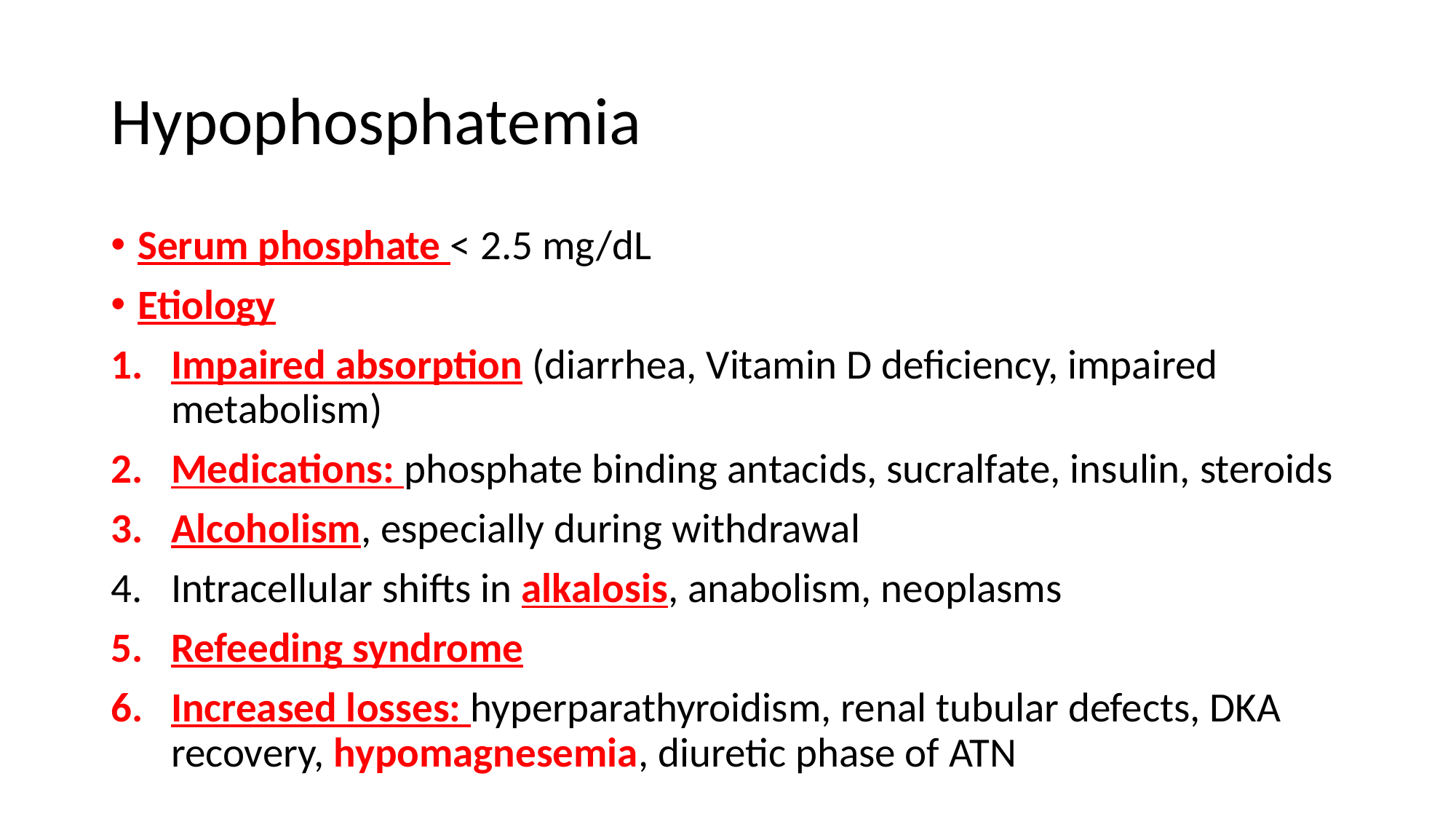

# Hypophosphatemia
Serum phosphate < 2.5 mg/dL
Etiology
Impaired absorption (diarrhea, Vitamin D deficiency, impaired metabolism)
Medications: phosphate binding antacids, sucralfate, insulin, steroids
Alcoholism, especially during withdrawal
Intracellular shifts in alkalosis, anabolism, neoplasms
Refeeding syndrome
Increased losses: hyperparathyroidism, renal tubular defects, DKA recovery, hypomagnesemia, diuretic phase of ATN